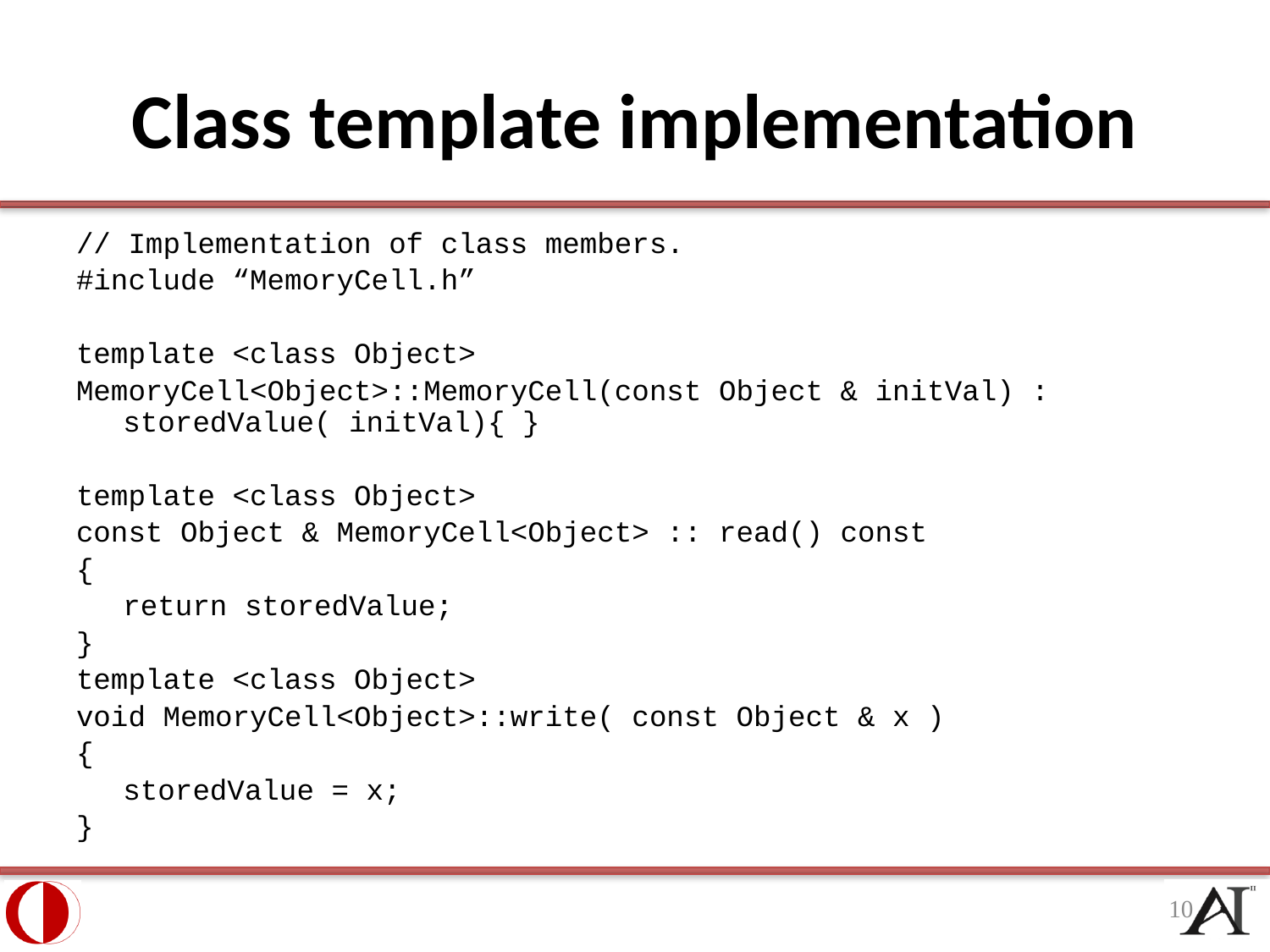

# Class template implementation
// Implementation of class members.
#include “MemoryCell.h”

template <class Object>
MemoryCell<Object>::MemoryCell(const Object & initVal) : storedValue( initVal){ }

template <class Object>
const Object & MemoryCell<Object> :: read() const
{
	return storedValue;
}
template <class Object>
void MemoryCell<Object>::write( const Object & x )
{
	storedValue = x;
}
10